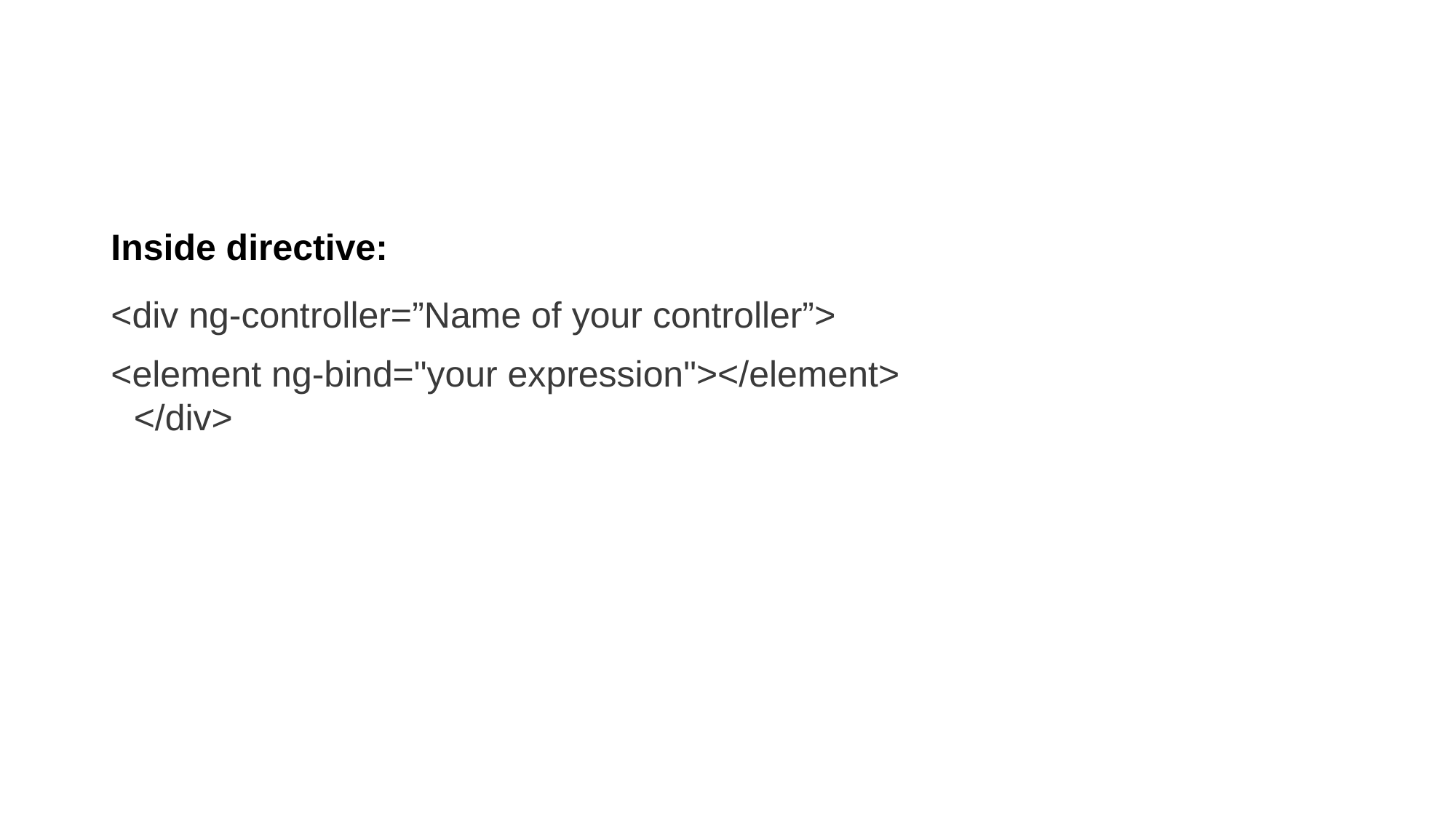

#
Inside directive:
<div ng-controller=”Name of your controller”>
<element ng-bind="your expression"></element>
</div>